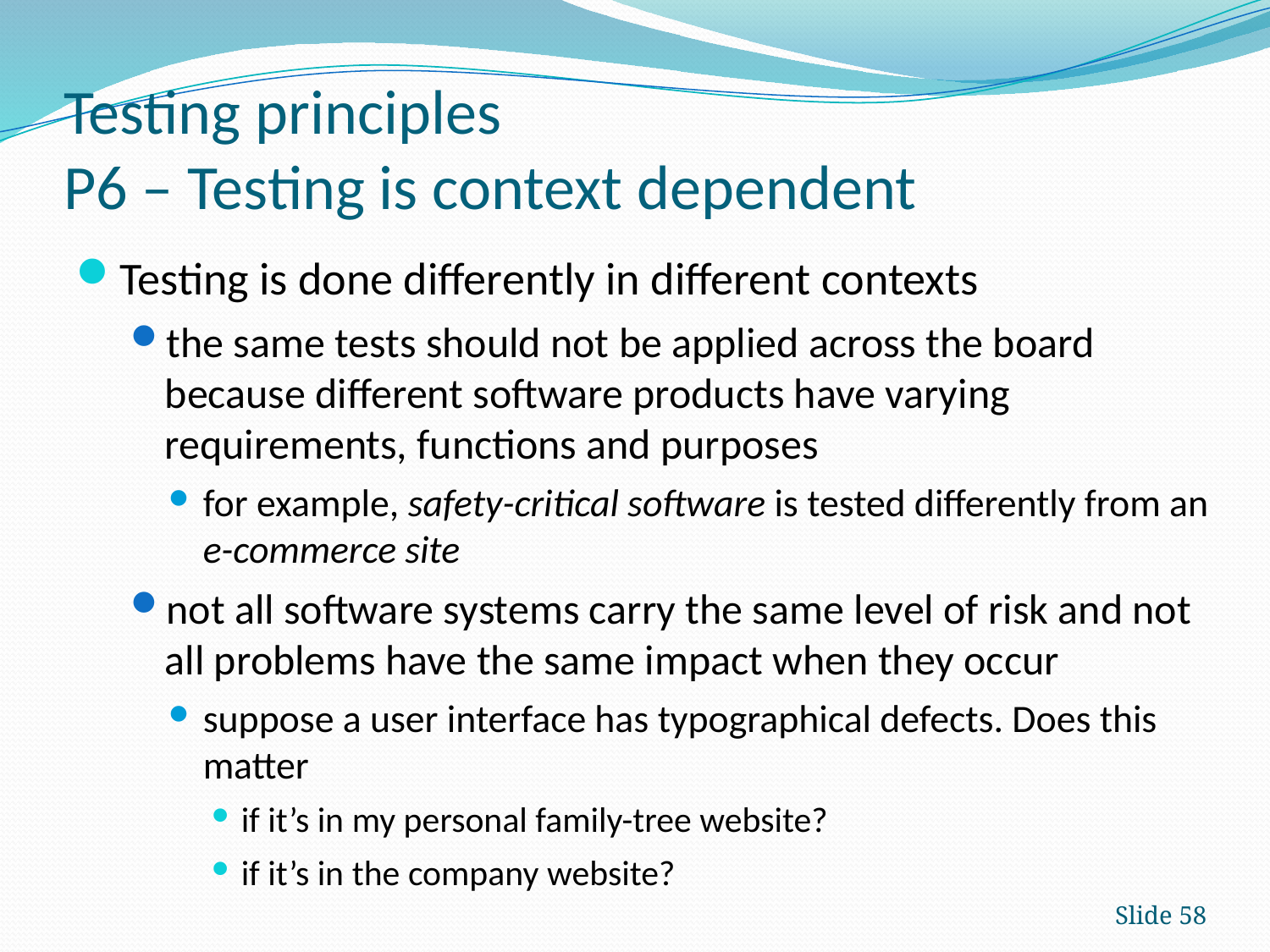

# Testing principles P6 – Testing is context dependent
Testing is done differently in different contexts
the same tests should not be applied across the board because different software products have varying requirements, functions and purposes
for example, safety-critical software is tested differently from an e-commerce site
not all software systems carry the same level of risk and not all problems have the same impact when they occur
suppose a user interface has typographical defects. Does this matter
if it’s in my personal family-tree website?
if it’s in the company website?
Slide 58